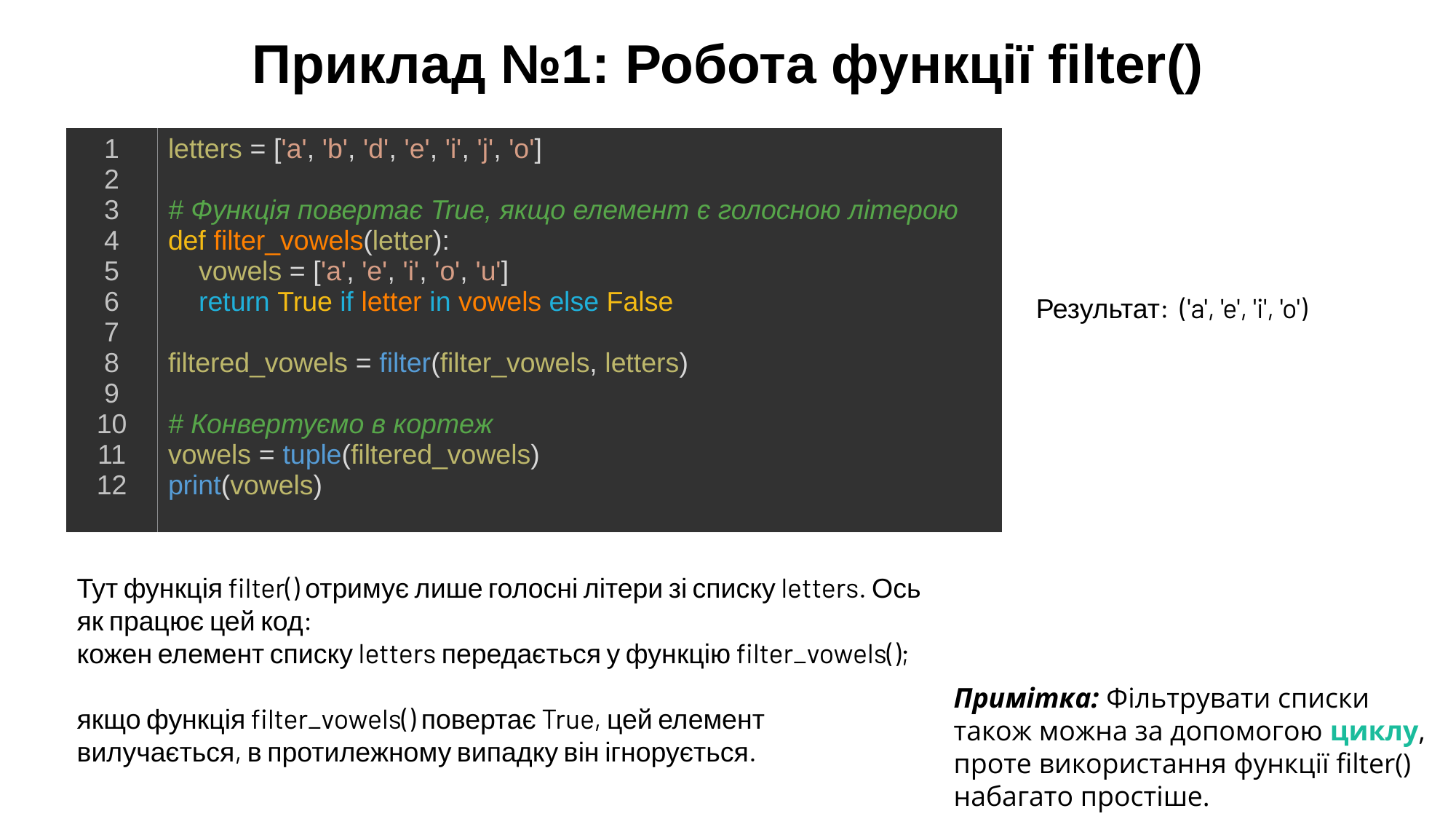

Приклад №1: Робота функції filter()

| 1 2 3 4 5 6 7 8 9 10 11 12 | letters = ['a', 'b', 'd', 'e', 'i', 'j', 'o']   # Функція повертає True, якщо елемент є голосною літерою def filter\_vowels(letter):     vowels = ['a', 'e', 'i', 'o', 'u']     return True if letter in vowels else False   filtered\_vowels = filter(filter\_vowels, letters)   # Конвертуємо в кортеж vowels = tuple(filtered\_vowels) print(vowels) |
| --- | --- |
Результат:  ('a', 'e', 'i', 'o')
Тут функція filter() отримує лише голосні літери зі списку letters. Ось як працює цей код:
кожен елемент списку letters передається у функцію filter_vowels();
якщо функція filter_vowels() повертає True, цей елемент вилучається, в протилежному випадку він ігнорується.
Примітка: Фільтрувати списки також можна за допомогою циклу, проте використання функції filter() набагато простіше.